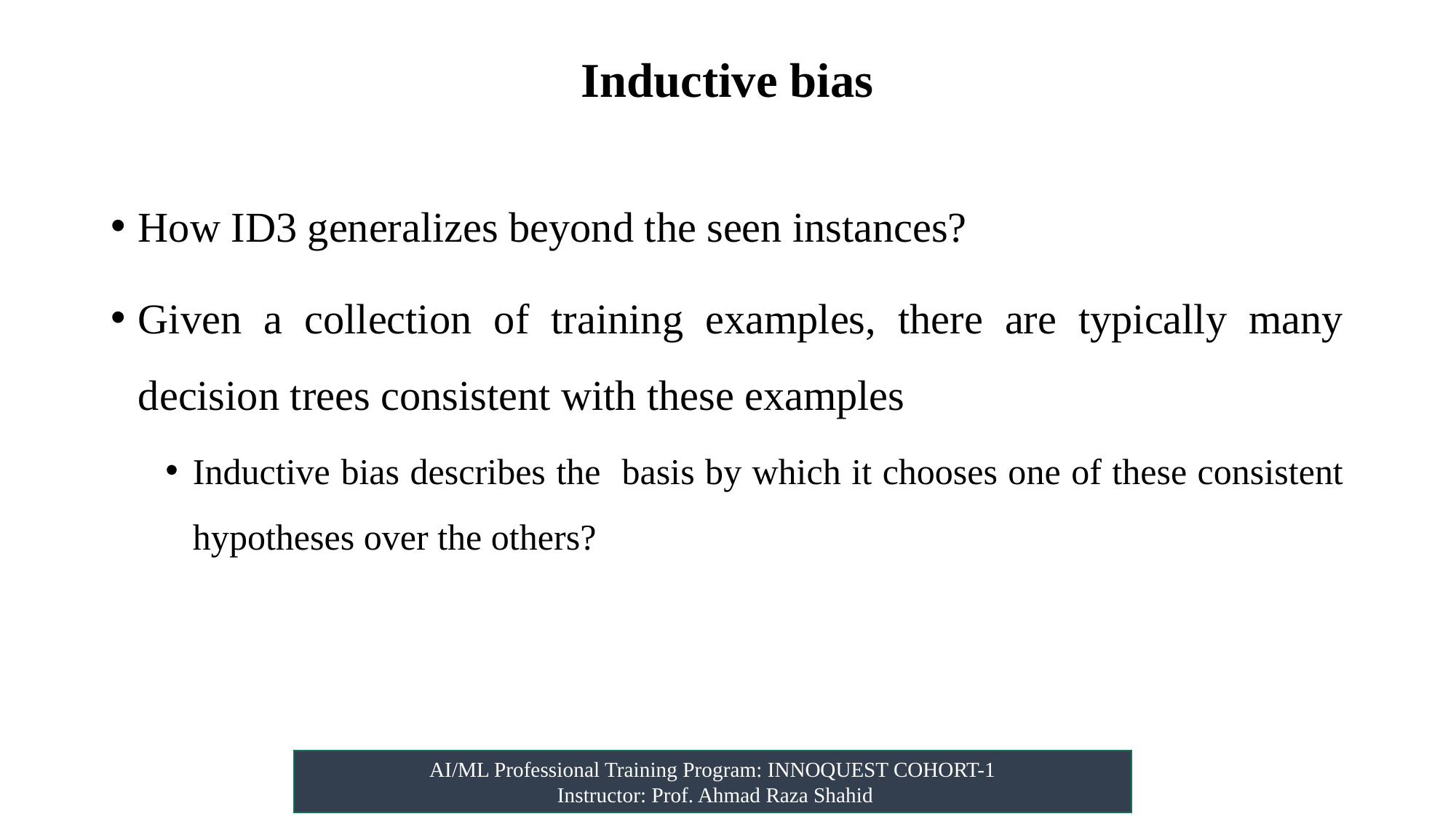

# Inductive bias
How ID3 generalizes beyond the seen instances?
Given a collection of training examples, there are typically many decision trees consistent with these examples
Inductive bias describes the  basis by which it chooses one of these consistent hypotheses over the others?
AI/ML Professional Training Program: INNOQUEST COHORT-1
 Instructor: Prof. Ahmad Raza Shahid
(Quinlan 1986)